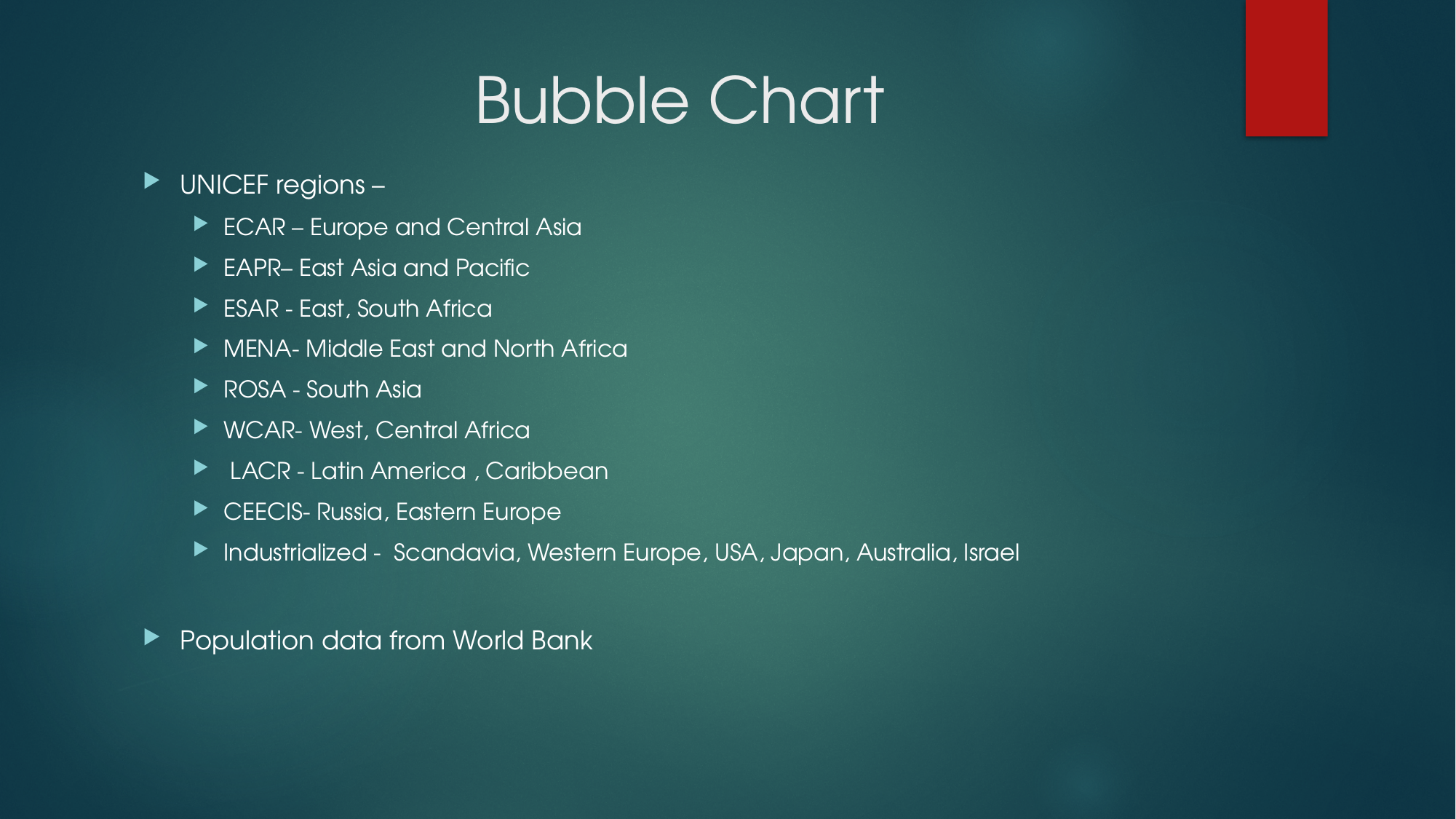

Bubble Chart
UNICEF regions –
ECAR – Europe and Central Asia
EAPR– East Asia and Pacific
ESAR - East, South Africa
MENA- Middle East and North Africa
ROSA - South Asia
WCAR- West, Central Africa
 LACR - Latin America , Caribbean
CEECIS- Russia, Eastern Europe
Industrialized -  Scandavia, Western Europe, USA, Japan, Australia, Israel

Population data from World Bank